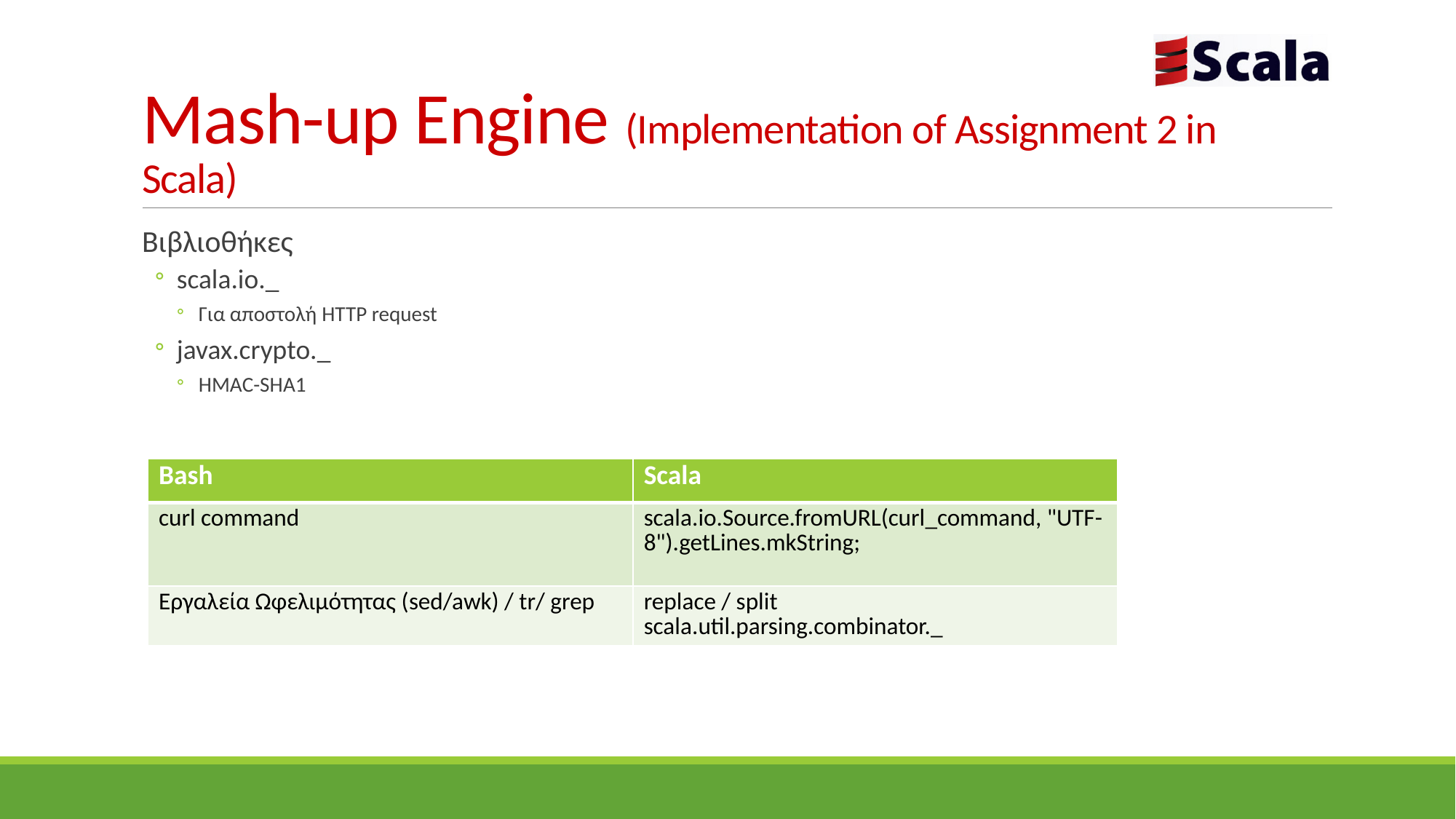

# Mash-up Engine (Implementation of Assignment 2 in Scala)
Βιβλιοθήκες
scala.io._
Για αποστολή HTTP request
javax.crypto._
HMAC-SHA1
| Bash | Scala |
| --- | --- |
| curl command | scala.io.Source.fromURL(curl\_command, "UTF-8").getLines.mkString; |
| Εργαλεία Ωφελιμότητας (sed/awk) / tr/ grep | replace / split scala.util.parsing.combinator.\_ |